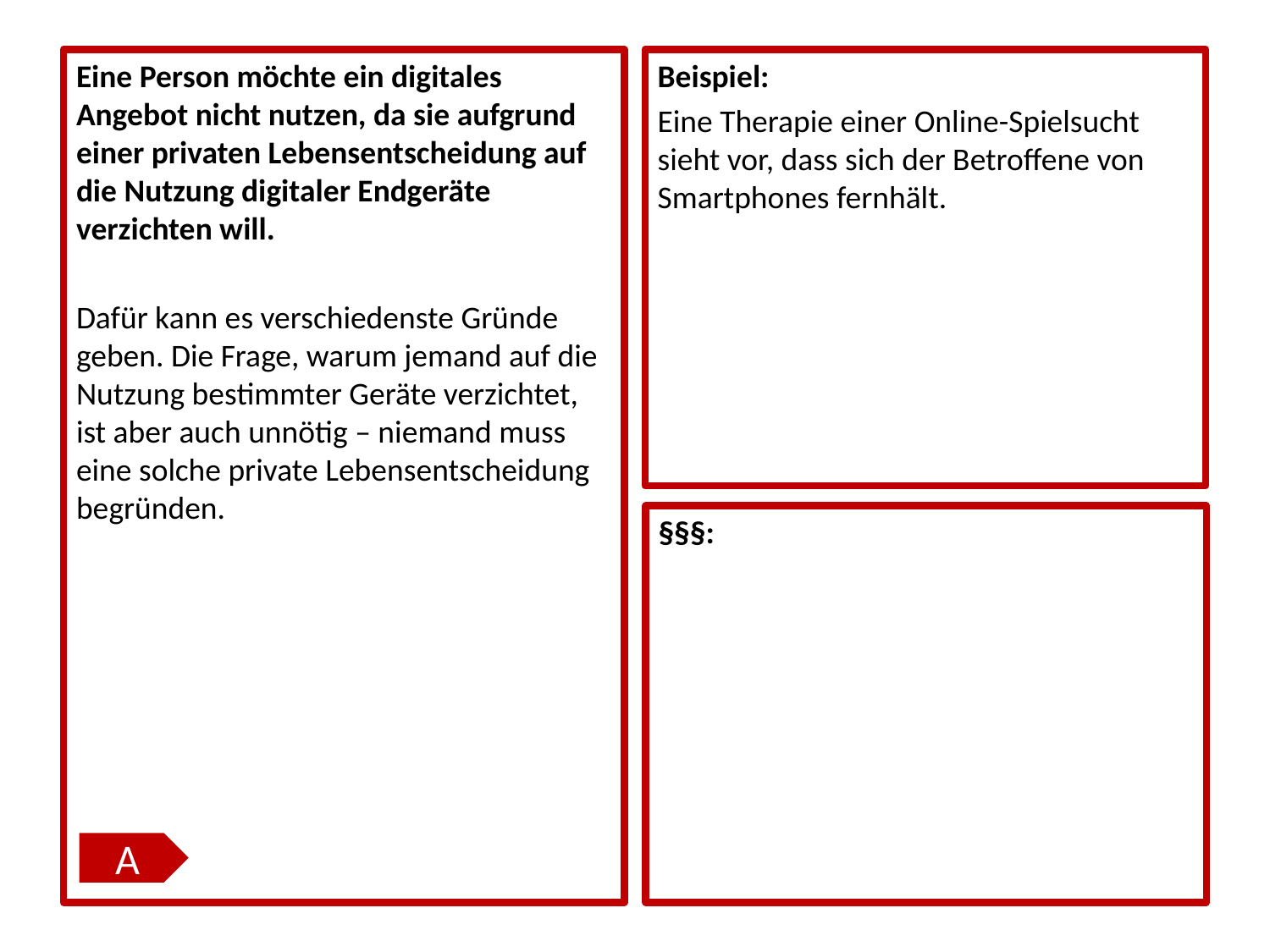

Eine Person möchte ein digitales Angebot nicht nutzen, da sie aufgrund einer privaten Lebensentscheidung auf die Nutzung digitaler Endgeräte verzichten will.

Dafür kann es verschiedenste Gründe geben. Die Frage, warum jemand auf die Nutzung bestimmter Geräte verzichtet, ist aber auch unnötig – niemand muss eine solche private Lebensentscheidung begründen.

Beispiel:
Eine Therapie einer Online-Spielsucht sieht vor, dass sich der Betroffene von Smartphones fernhält.

§§§:
A